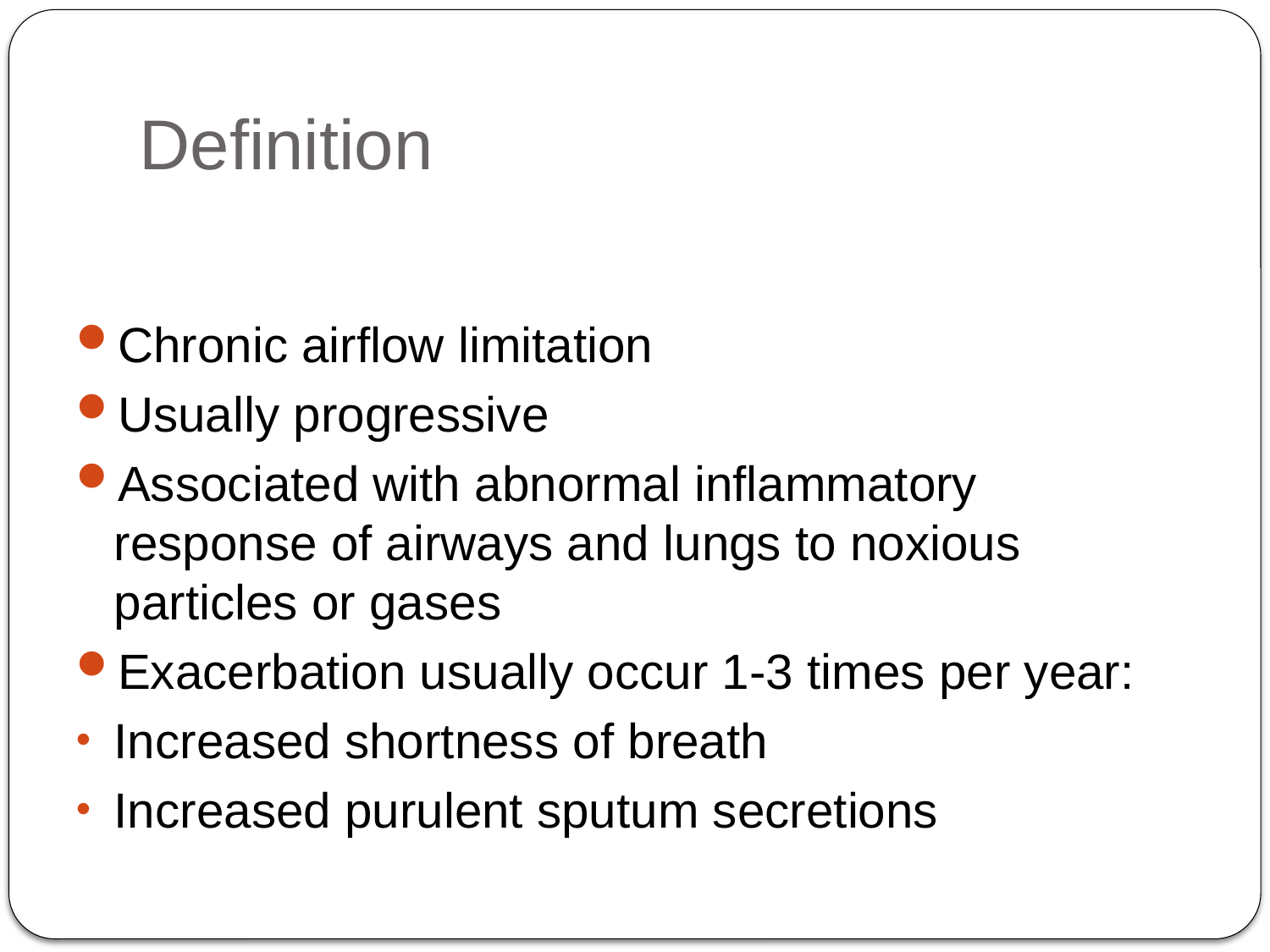

# Definition
Chronic airflow limitation
Usually progressive
Associated with abnormal inflammatory response of airways and lungs to noxious particles or gases
Exacerbation usually occur 1-3 times per year:
Increased shortness of breath
Increased purulent sputum secretions